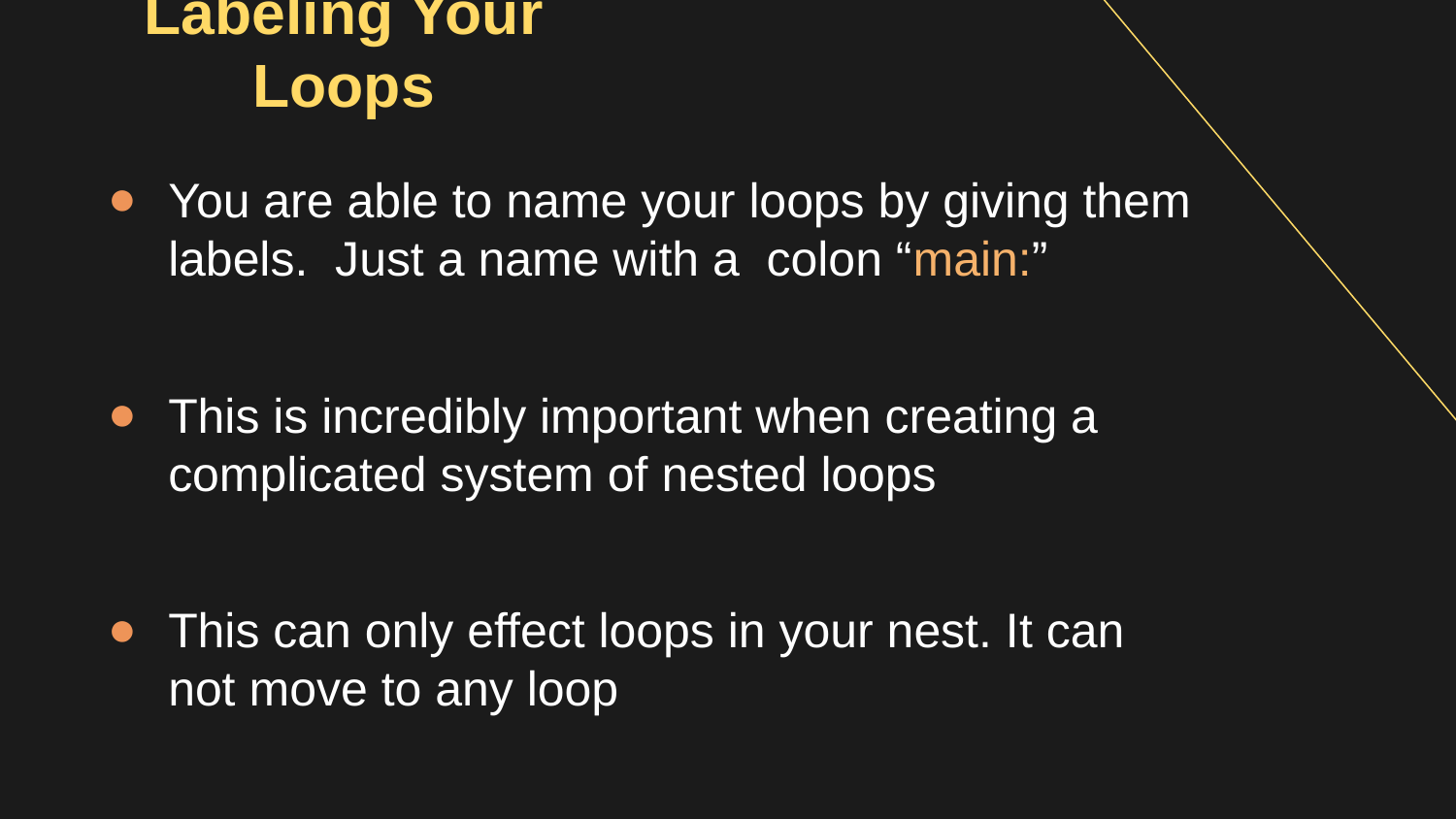

# Labeling Your Loops
You are able to name your loops by giving them labels.  Just a name with a  colon “main:”

This is incredibly important when creating a complicated system of nested loops

This can only effect loops in your nest. It can not move to any loop